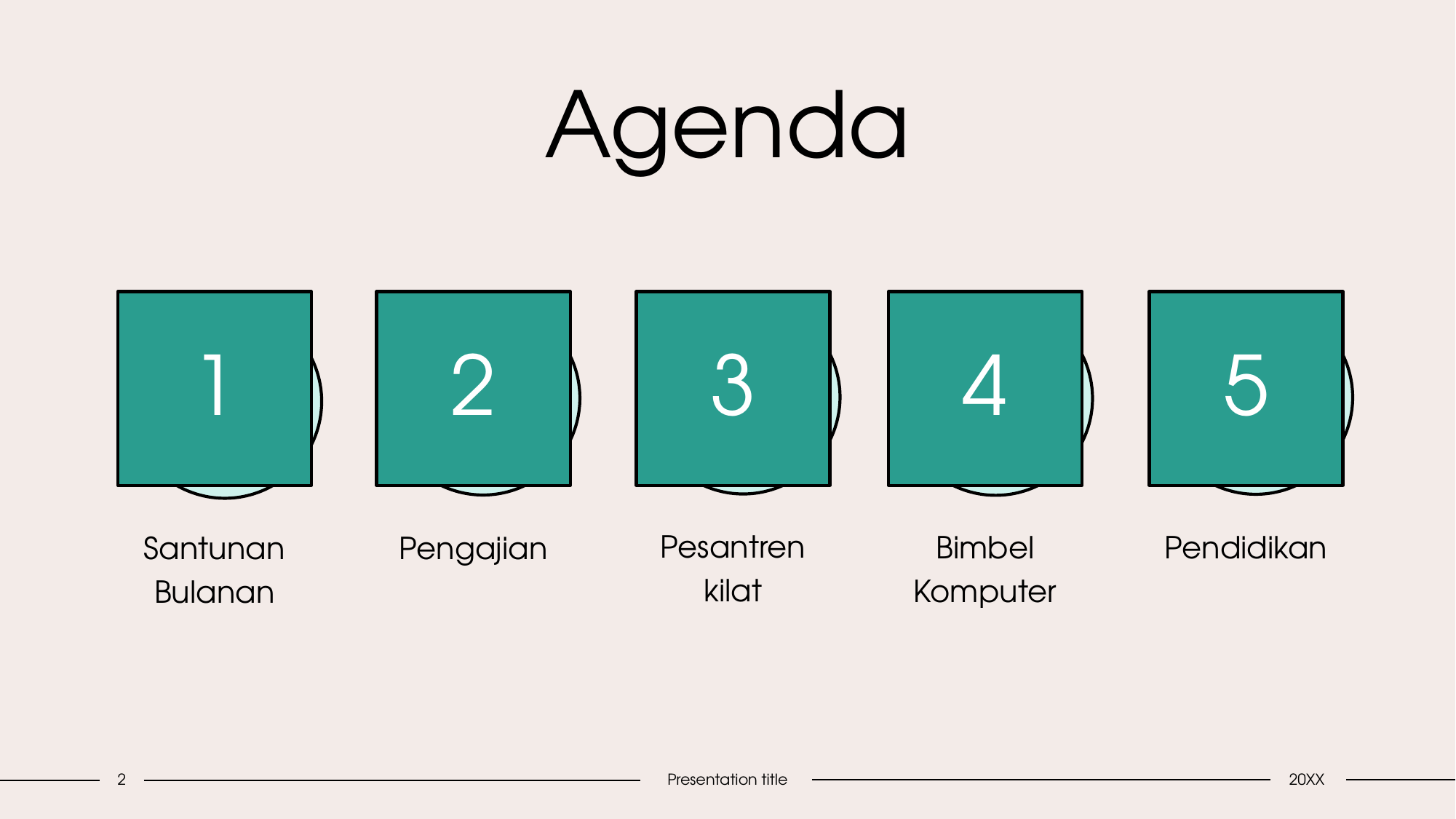

# Agenda
1
2
3
4
5
Pesantren kilat
Bimbel Komputer
Pendidikan

Santunan Bulanan

Pengajian

2
Presentation title
20XX